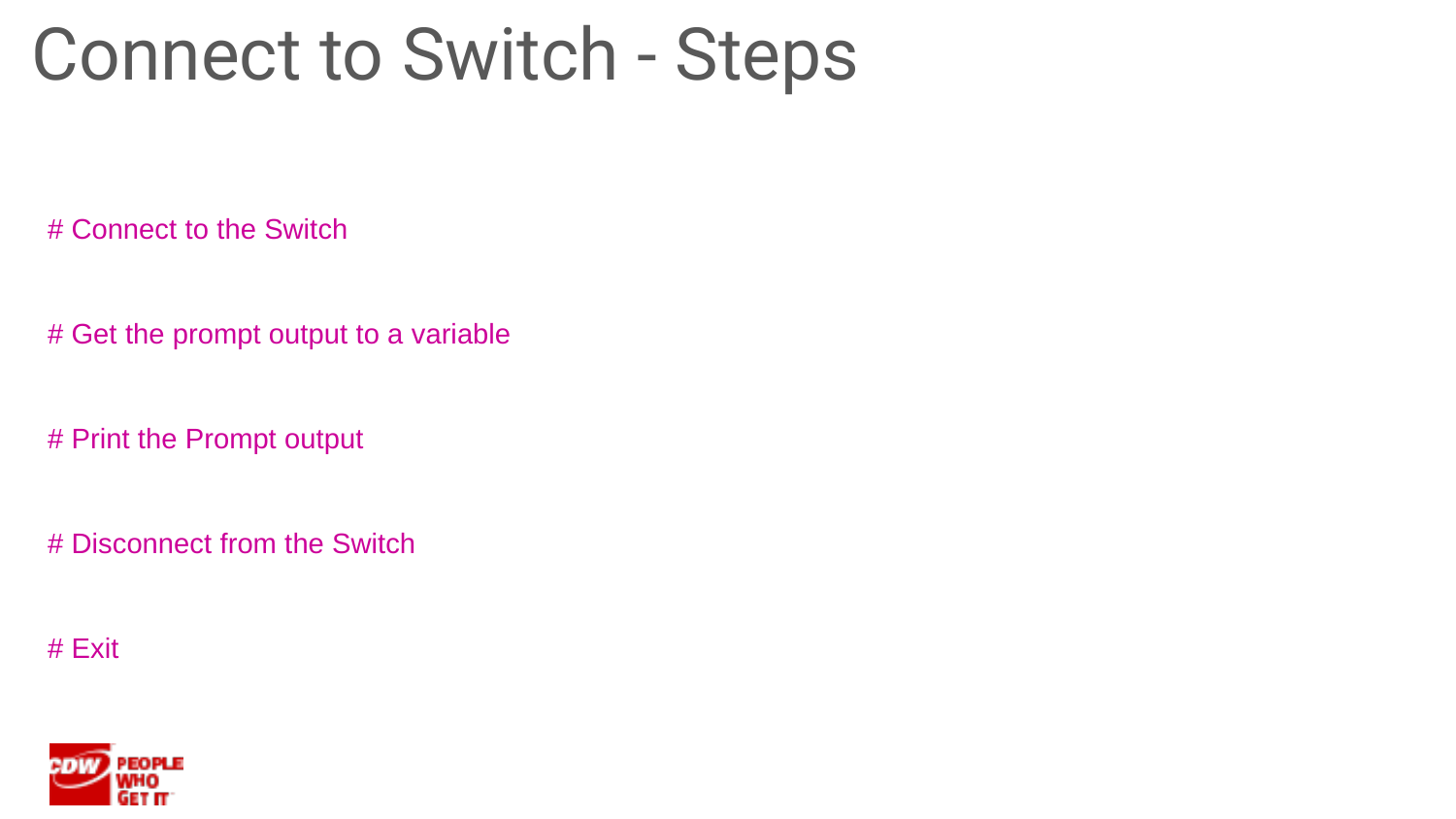

Connect to Switch - Steps
# Connect to the Switch

# Get the prompt output to a variable

# Print the Prompt output

# Disconnect from the Switch

# Exit